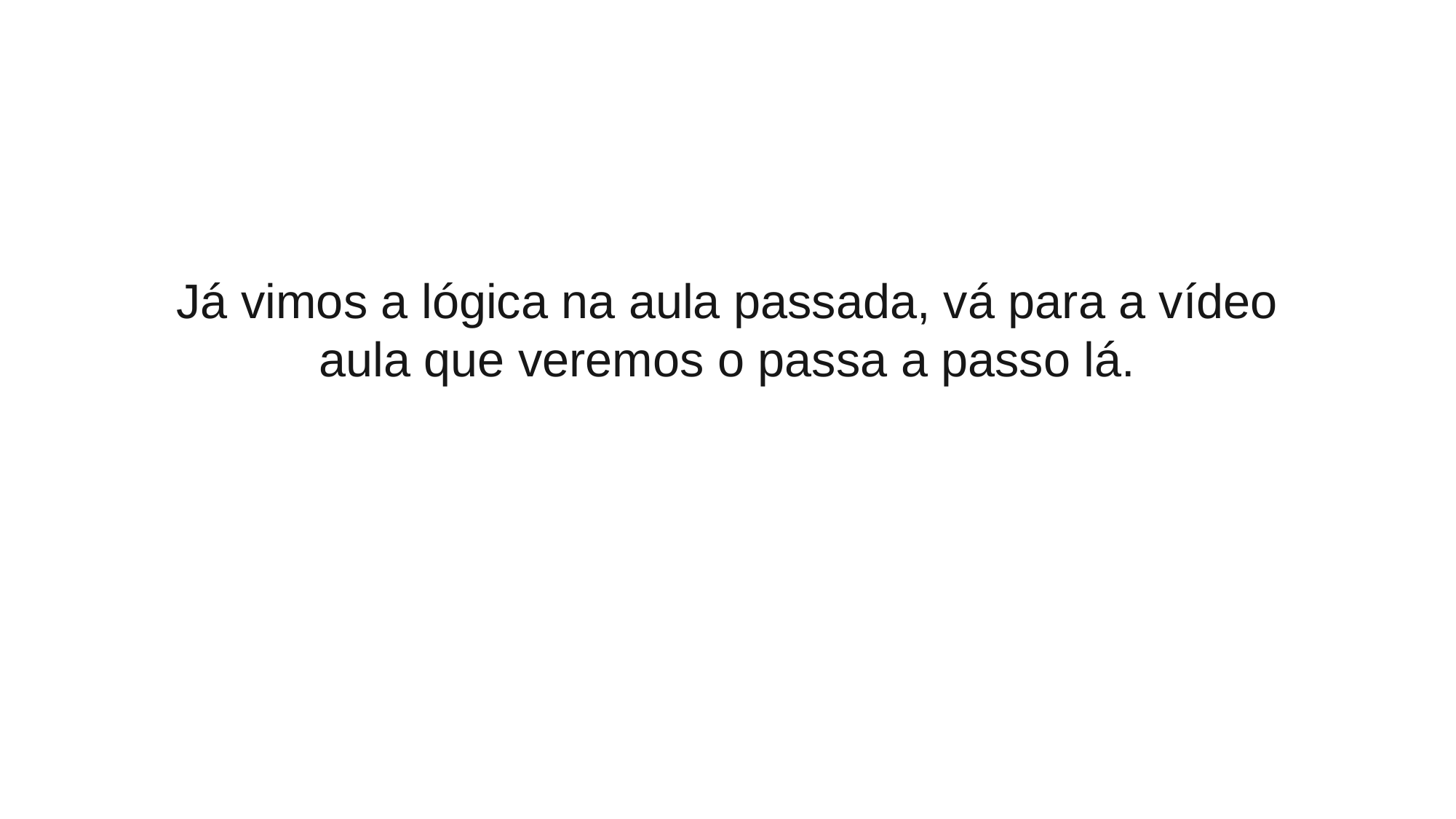

Já vimos a lógica na aula passada, vá para a vídeo aula que veremos o passa a passo lá.